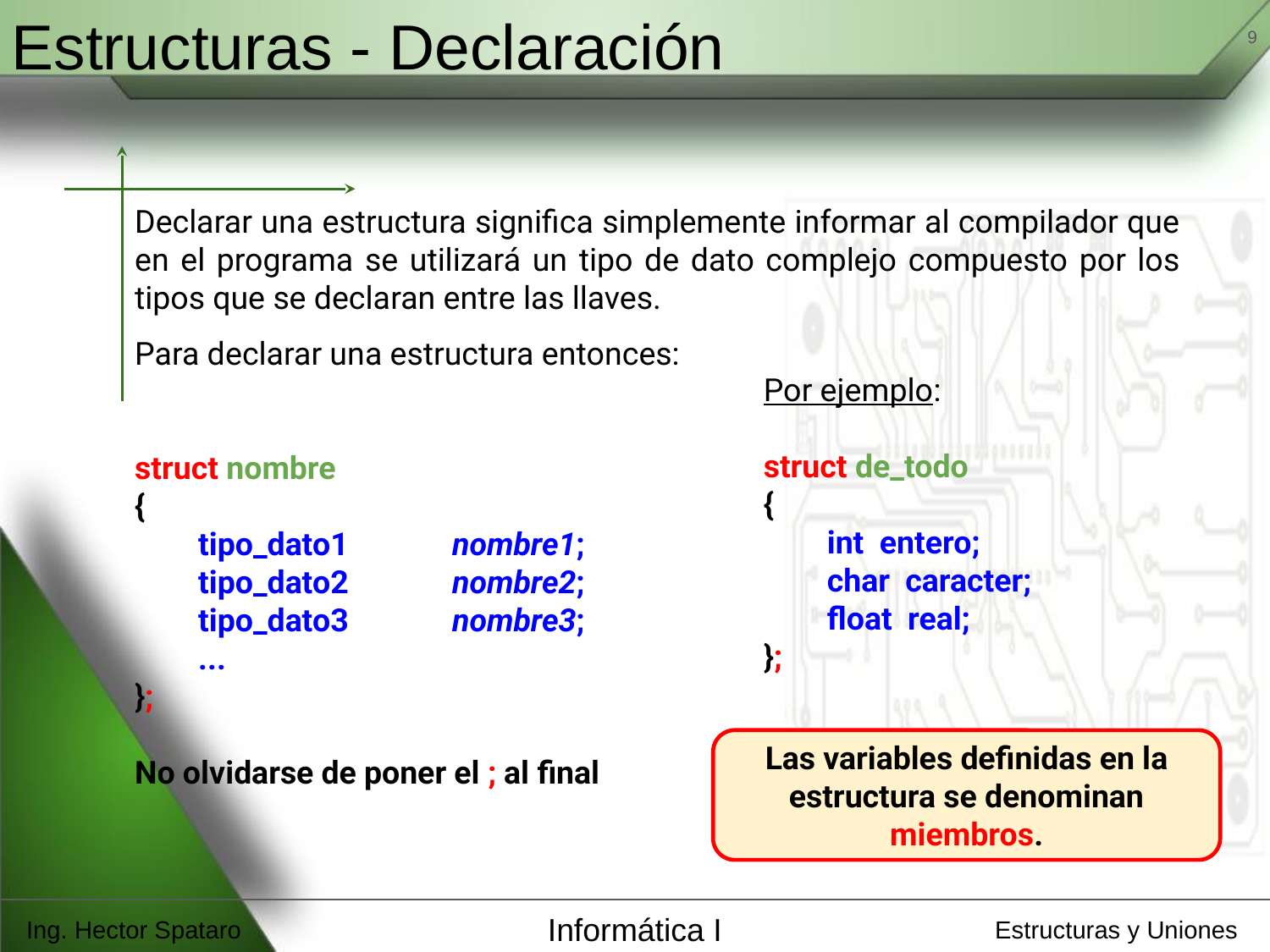

9
Estructuras - Declaración
Declarar una estructura significa simplemente informar al compilador que en el programa se utilizará un tipo de dato complejo compuesto por los tipos que se declaran entre las llaves.
Para declarar una estructura entonces:

struct nombre
{
tipo_dato1 	nombre1;
tipo_dato2 	nombre2;
tipo_dato3 	nombre3;
...
};

No olvidarse de poner el ; al final

Por ejemplo:

struct de_todo
{
int  entero;
char  caracter;
float  real;
};

Las variables definidas en la estructura se denominan miembros.
Ing. Hector Spataro
Informática I
Estructuras y Uniones